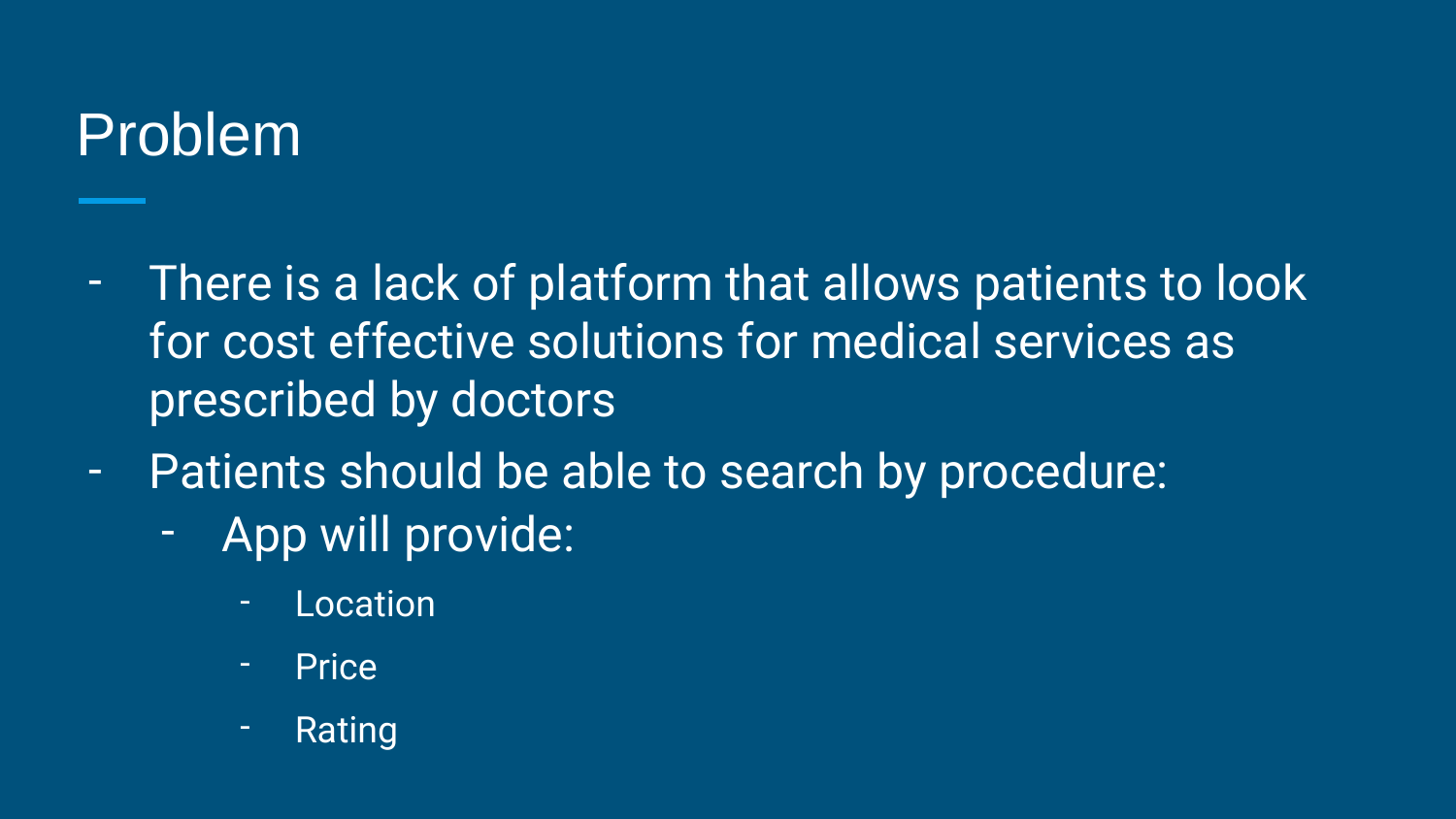

# Problem
There is a lack of platform that allows patients to look for cost effective solutions for medical services as prescribed by doctors
Patients should be able to search by procedure:
App will provide:
Location
Price
Rating